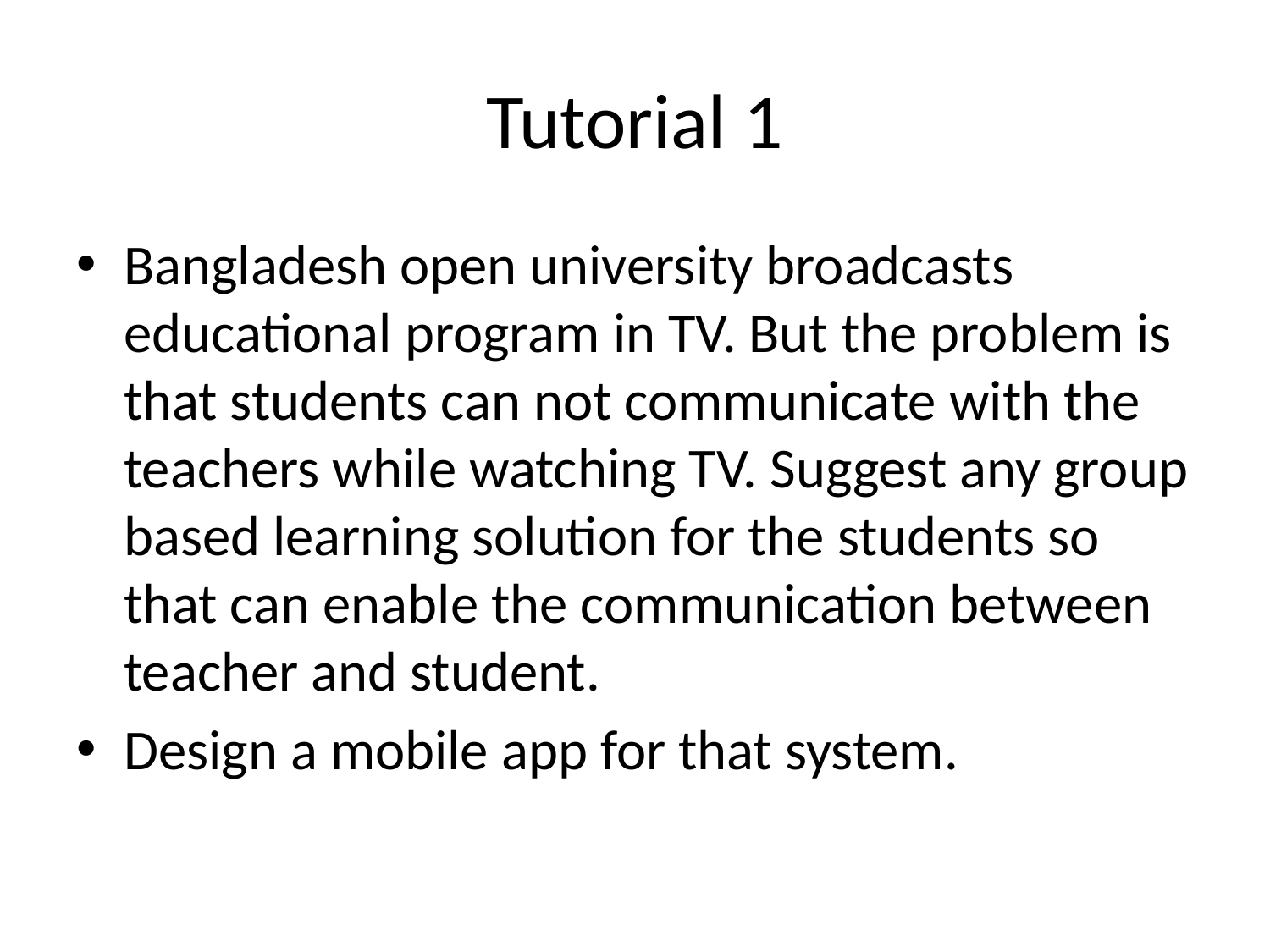

# Tutorial 1
Bangladesh open university broadcasts educational program in TV. But the problem is that students can not communicate with the teachers while watching TV. Suggest any group based learning solution for the students so that can enable the communication between teacher and student.
Design a mobile app for that system.